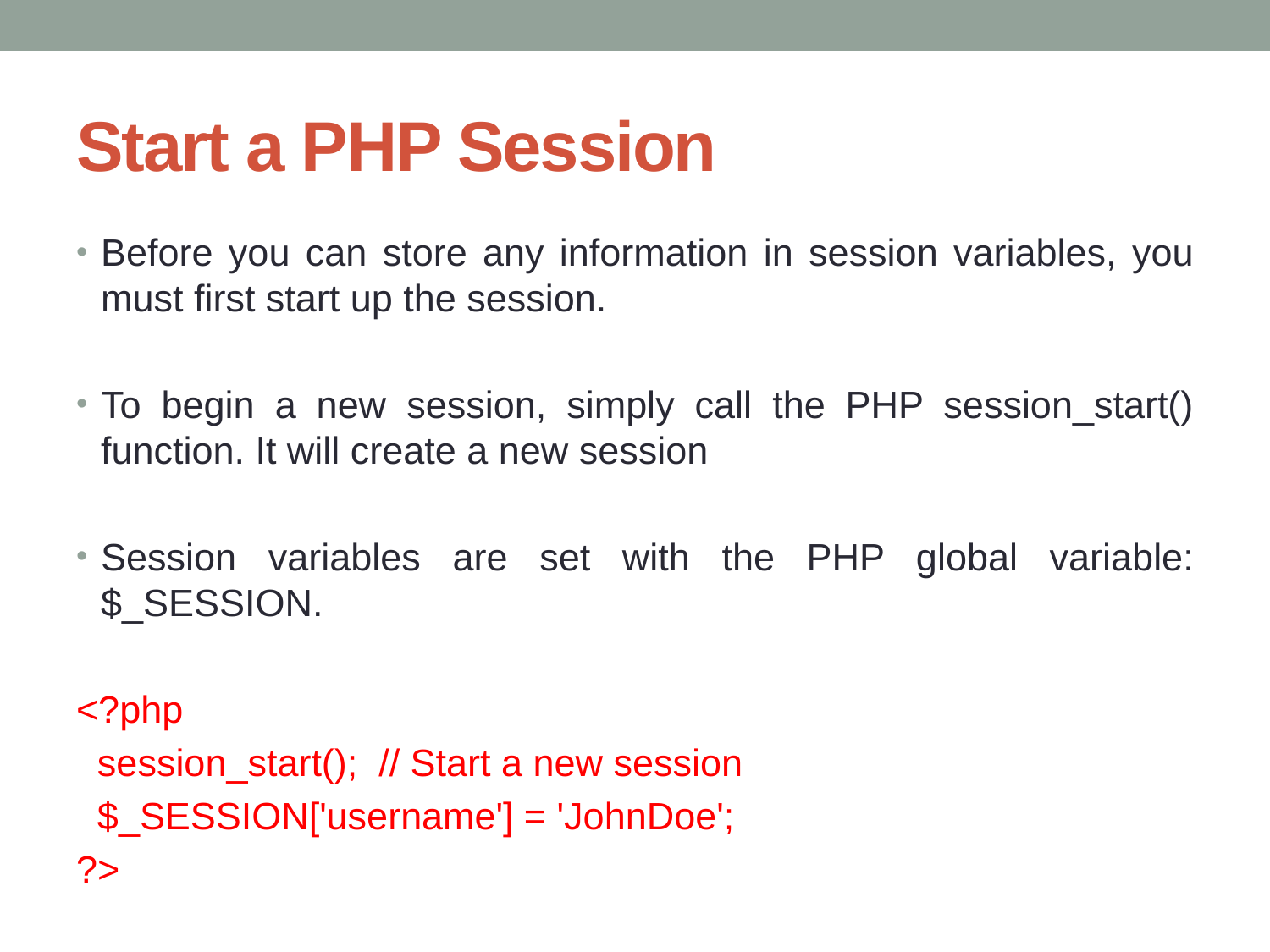

# Start a PHP Session
Before you can store any information in session variables, you must first start up the session.

To begin a new session, simply call the PHP session_start() function. It will create a new session

Session variables are set with the PHP global variable: $_SESSION.

<?php
  session_start();  // Start a new session
  $_SESSION['username'] = 'JohnDoe';
?>